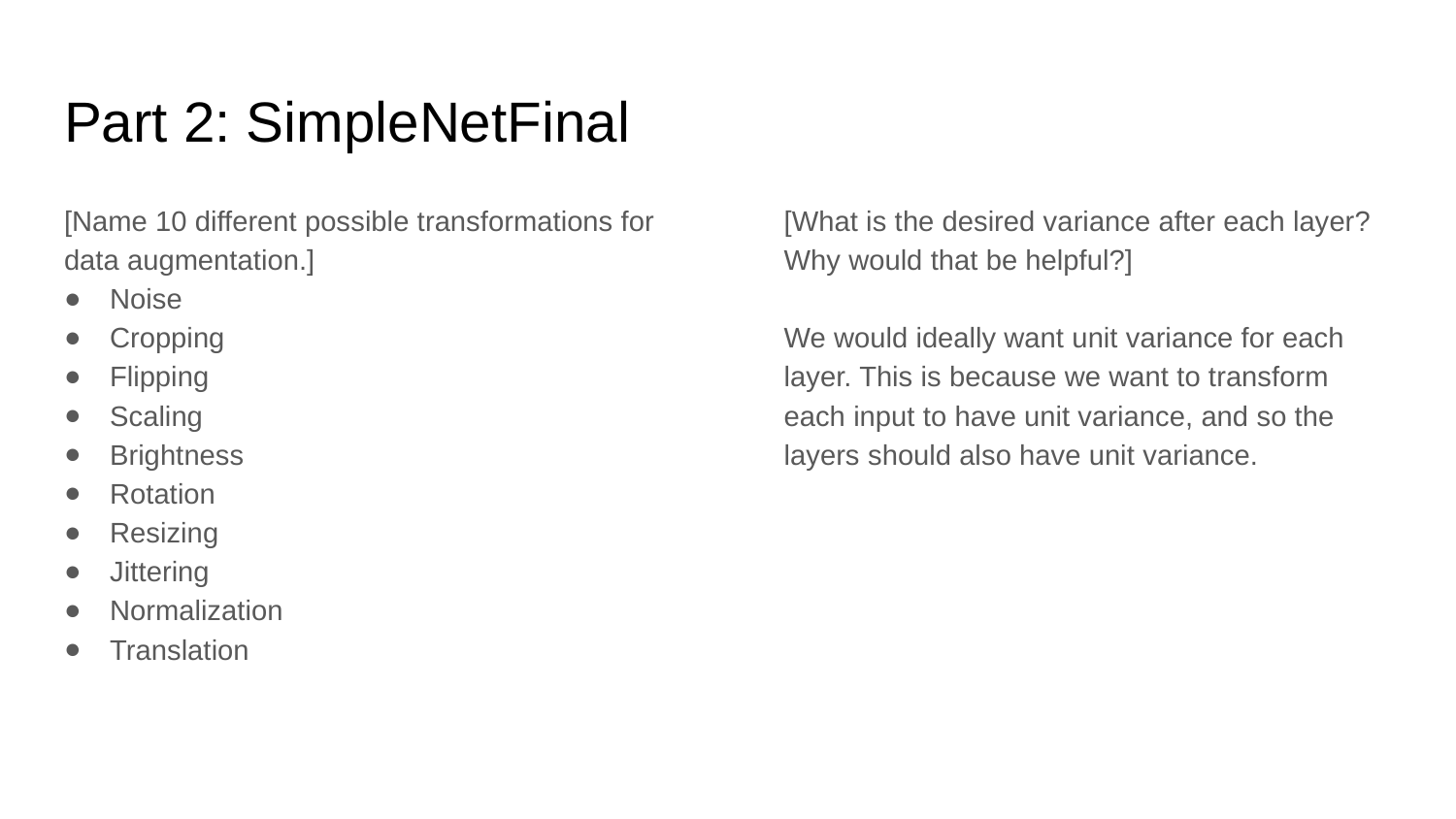

# Part 2: SimpleNetFinal
[Name 10 different possible transformations for data augmentation.]
Noise
Cropping
Flipping
Scaling
Brightness
Rotation
Resizing
Jittering
Normalization
Translation
[What is the desired variance after each layer? Why would that be helpful?]

We would ideally want unit variance for each layer. This is because we want to transform each input to have unit variance, and so the layers should also have unit variance.